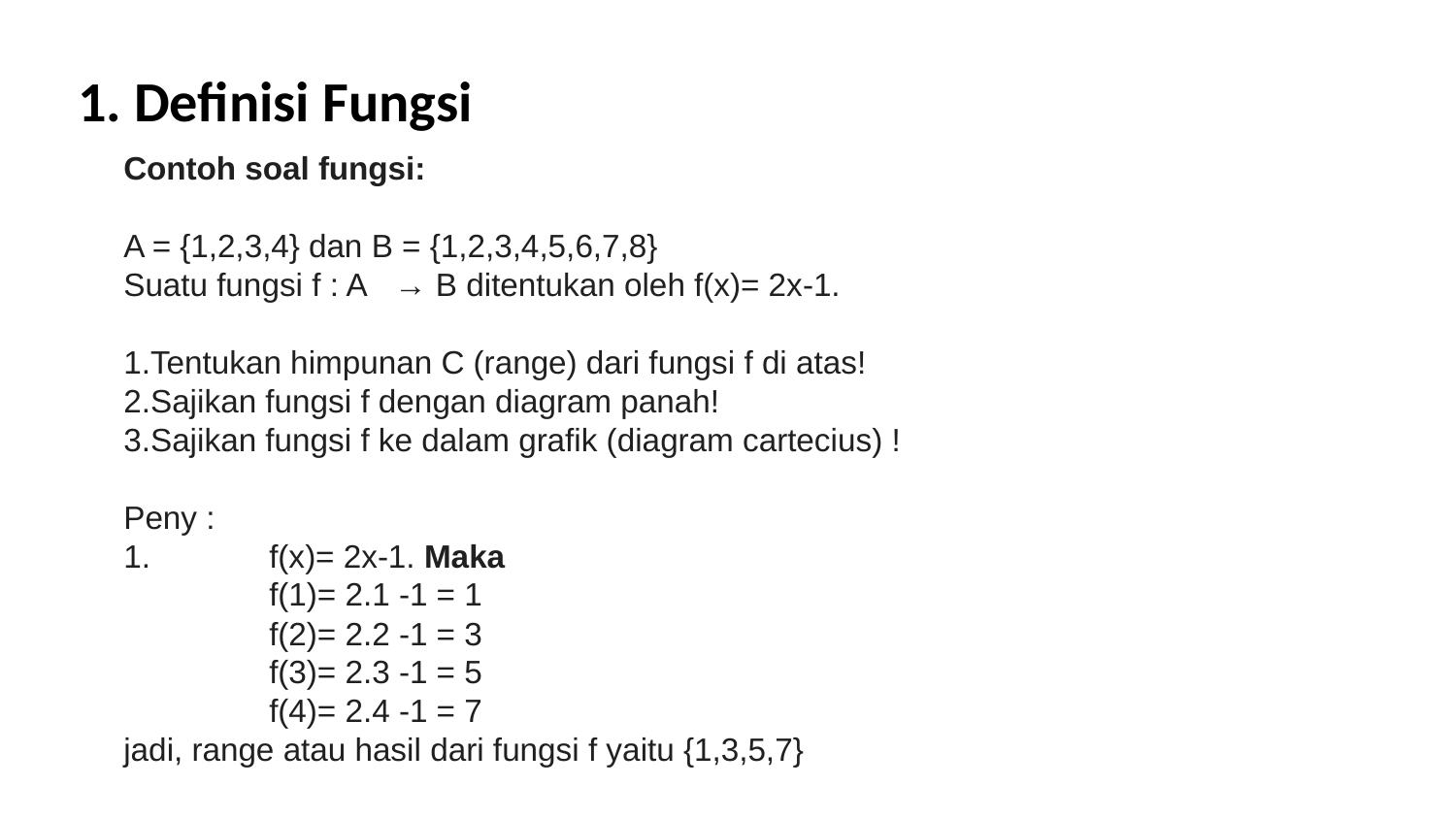

1. Definisi Fungsi
Contoh soal fungsi:

A = {1,2,3,4} dan B = {1,2,3,4,5,6,7,8}
Suatu fungsi f : A   → B ditentukan oleh f(x)= 2x-1.

Tentukan himpunan C (range) dari fungsi f di atas!
Sajikan fungsi f dengan diagram panah!
Sajikan fungsi f ke dalam grafik (diagram cartecius) !

Peny :
1. 	f(x)= 2x-1. Maka
	f(1)= 2.1 -1 = 1
	f(2)= 2.2 -1 = 3
	f(3)= 2.3 -1 = 5
	f(4)= 2.4 -1 = 7
jadi, range atau hasil dari fungsi f yaitu {1,3,5,7}